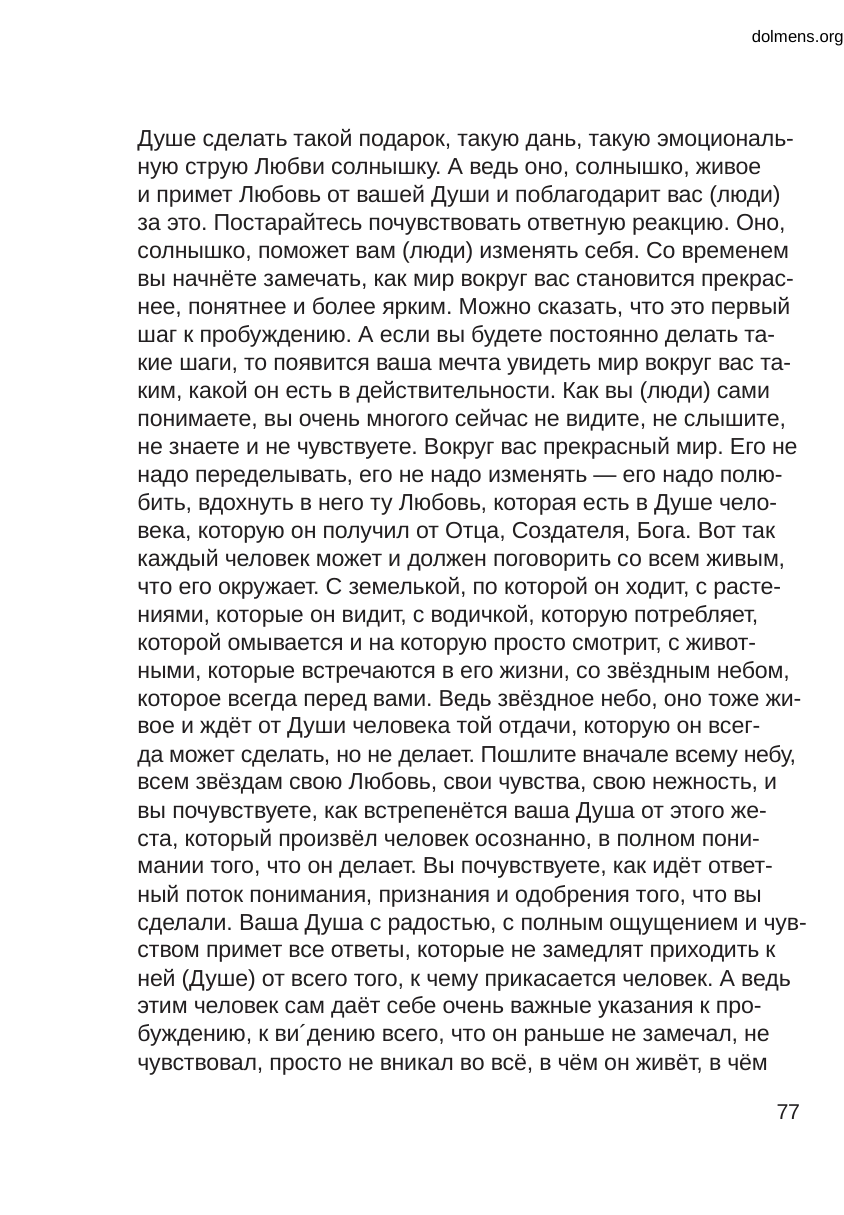

dolmens.org

Душе сделать такой подарок, такую дань, такую эмоциональ-
ную струю Любви солнышку. А ведь оно, солнышко, живое
и примет Любовь от вашей Души и поблагодарит вас (люди)
за это. Постарайтесь почувствовать ответную реакцию. Оно,
солнышко, поможет вам (люди) изменять себя. Со временем
вы начнёте замечать, как мир вокруг вас становится прекрас-
нее, понятнее и более ярким. Можно сказать, что это первый
шаг к пробуждению. А если вы будете постоянно делать та-
кие шаги, то появится ваша мечта увидеть мир вокруг вас та-
ким, какой он есть в действительности. Как вы (люди) сами
понимаете, вы очень многого сейчас не видите, не слышите,
не знаете и не чувствуете. Вокруг вас прекрасный мир. Его не
надо переделывать, его не надо изменять — его надо полю-
бить, вдохнуть в него ту Любовь, которая есть в Душе чело-
века, которую он получил от Отца, Создателя, Бога. Вот так
каждый человек может и должен поговорить со всем живым,
что его окружает. С земелькой, по которой он ходит, с расте-
ниями, которые он видит, с водичкой, которую потребляет,
которой омывается и на которую просто смотрит, с живот-
ными, которые встречаются в его жизни, со звёздным небом,
которое всегда перед вами. Ведь звёздное небо, оно тоже жи-
вое и ждёт от Души человека той отдачи, которую он всег-
да может сделать, но не делает. Пошлите вначале всему небу,
всем звёздам свою Любовь, свои чувства, свою нежность, и
вы почувствуете, как встрепенётся ваша Душа от этого же-
ста, который произвёл человек осознанно, в полном пони-
мании того, что он делает. Вы почувствуете, как идёт ответ-
ный поток понимания, признания и одобрения того, что вы
сделали. Ваша Душа с радостью, с полным ощущением и чув-
ством примет все ответы, которые не замедлят приходить к
ней (Душе) от всего того, к чему прикасается человек. А ведь
этим человек сам даёт себе очень важные указания к про-
буждению, к ви´дению всего, что он раньше не замечал, не
чувствовал, просто не вникал во всё, в чём он живёт, в чём

77